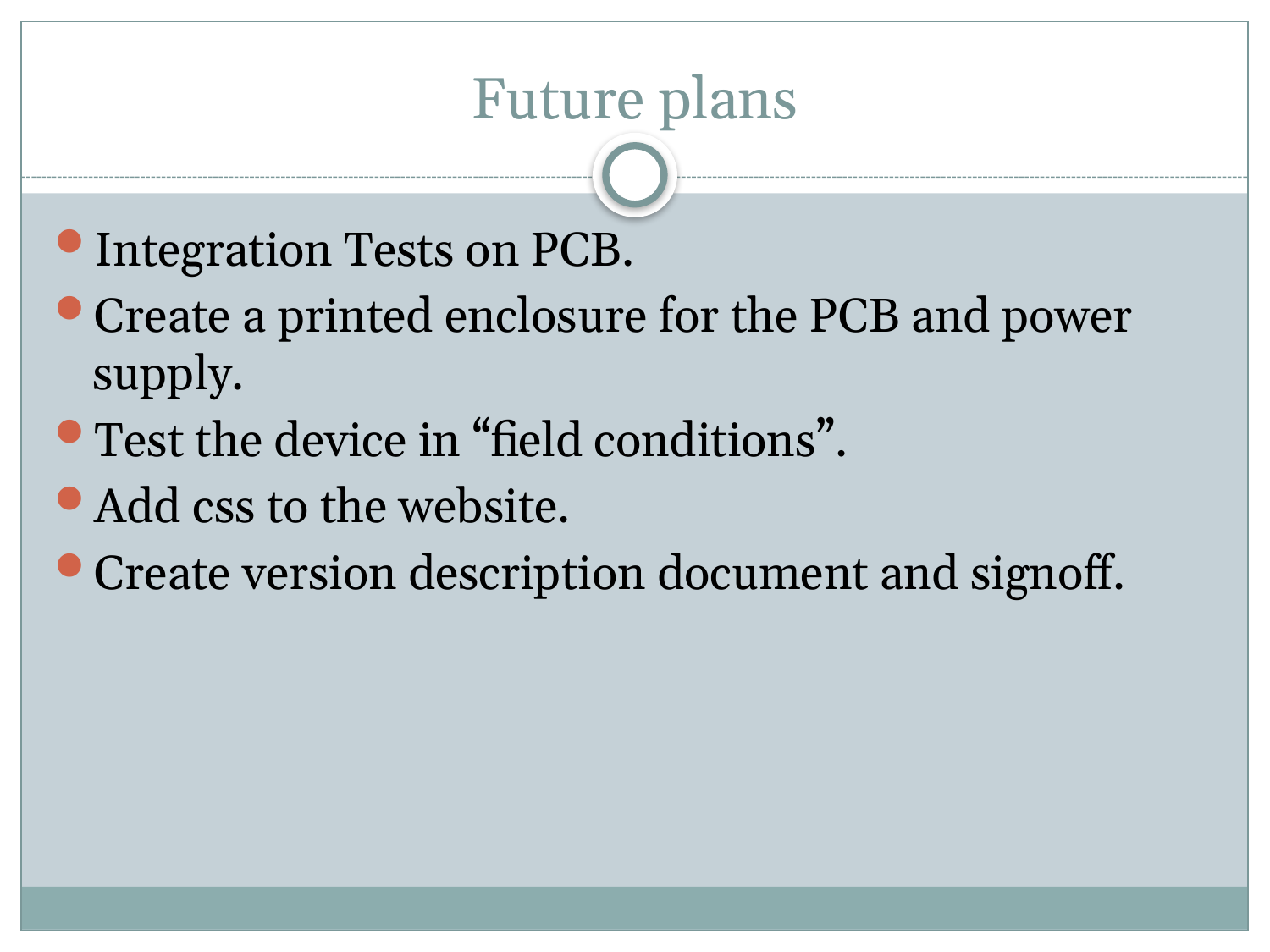

# Future plans
Integration Tests on PCB.
Create a printed enclosure for the PCB and power supply.
Test the device in “field conditions”.
Add css to the website.
Create version description document and signoff.